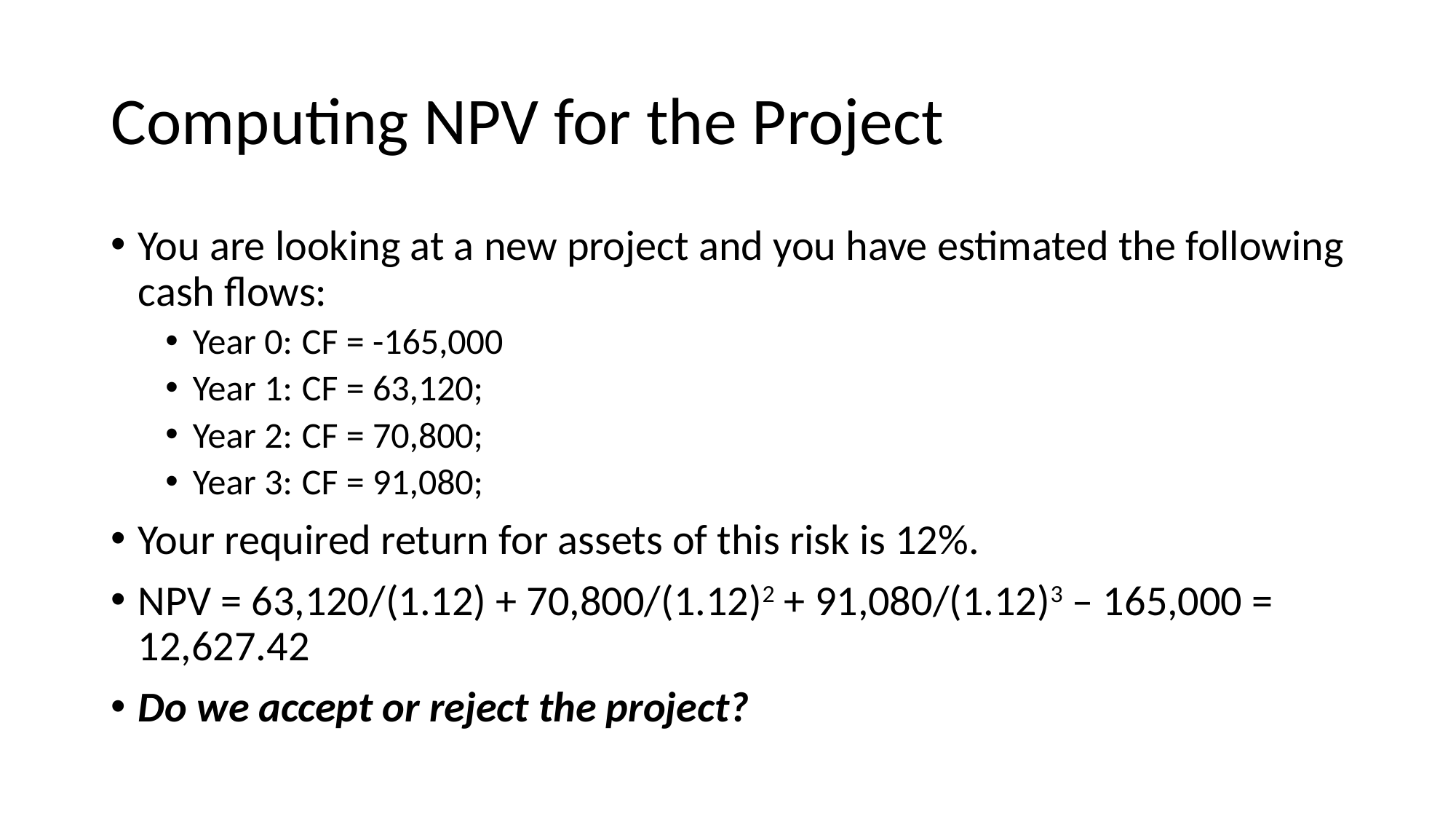

# Computing NPV for the Project
You are looking at a new project and you have estimated the following cash flows:
Year 0:	CF = -165,000
Year 1:	CF = 63,120;
Year 2:	CF = 70,800;
Year 3:	CF = 91,080;
Your required return for assets of this risk is 12%.
NPV = 63,120/(1.12) + 70,800/(1.12)2 + 91,080/(1.12)3 – 165,000 = 12,627.42
Do we accept or reject the project?